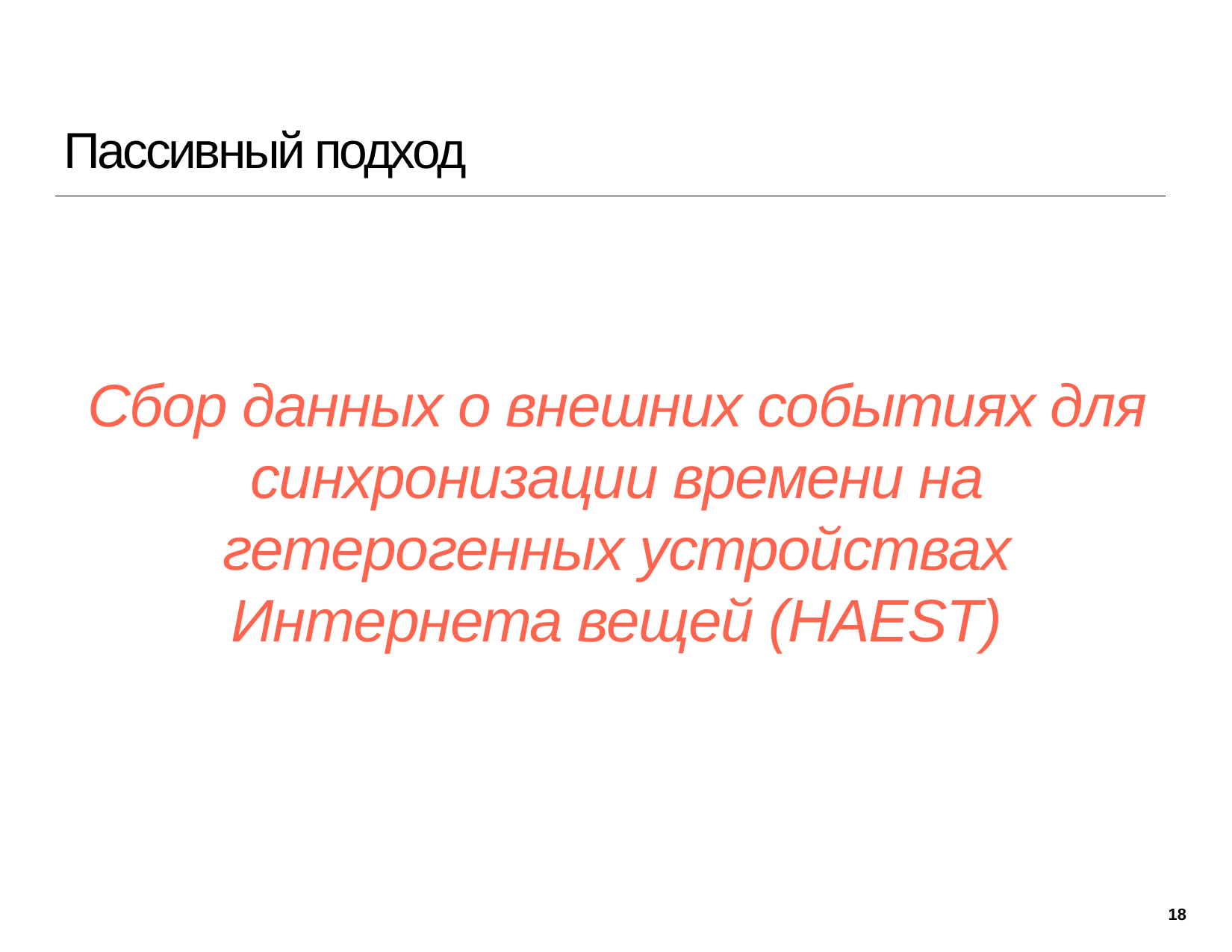

Пассивный подход
Сбор данных о внешних событиях для синхронизации времени на гетерогенных устройствах Интернета вещей (HAEST)
18